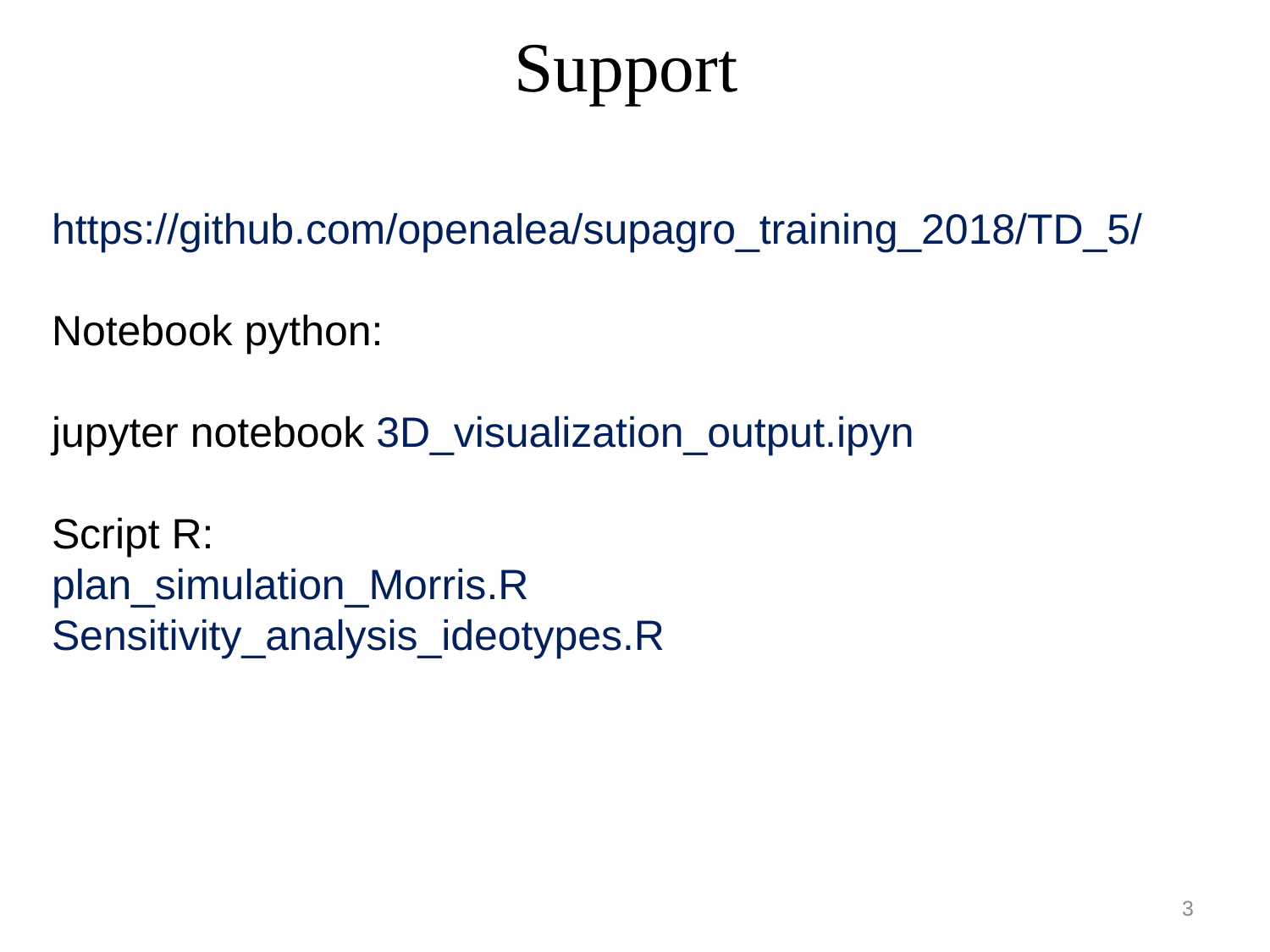

Support
SUPPORT DU TD
# https://github.com/openalea/supagro_training_2018/TD_5/ Notebook python: jupyter notebook 3D_visualization_output.ipyn Script R: plan_simulation_Morris.R Sensitivity_analysis_ideotypes.R
3